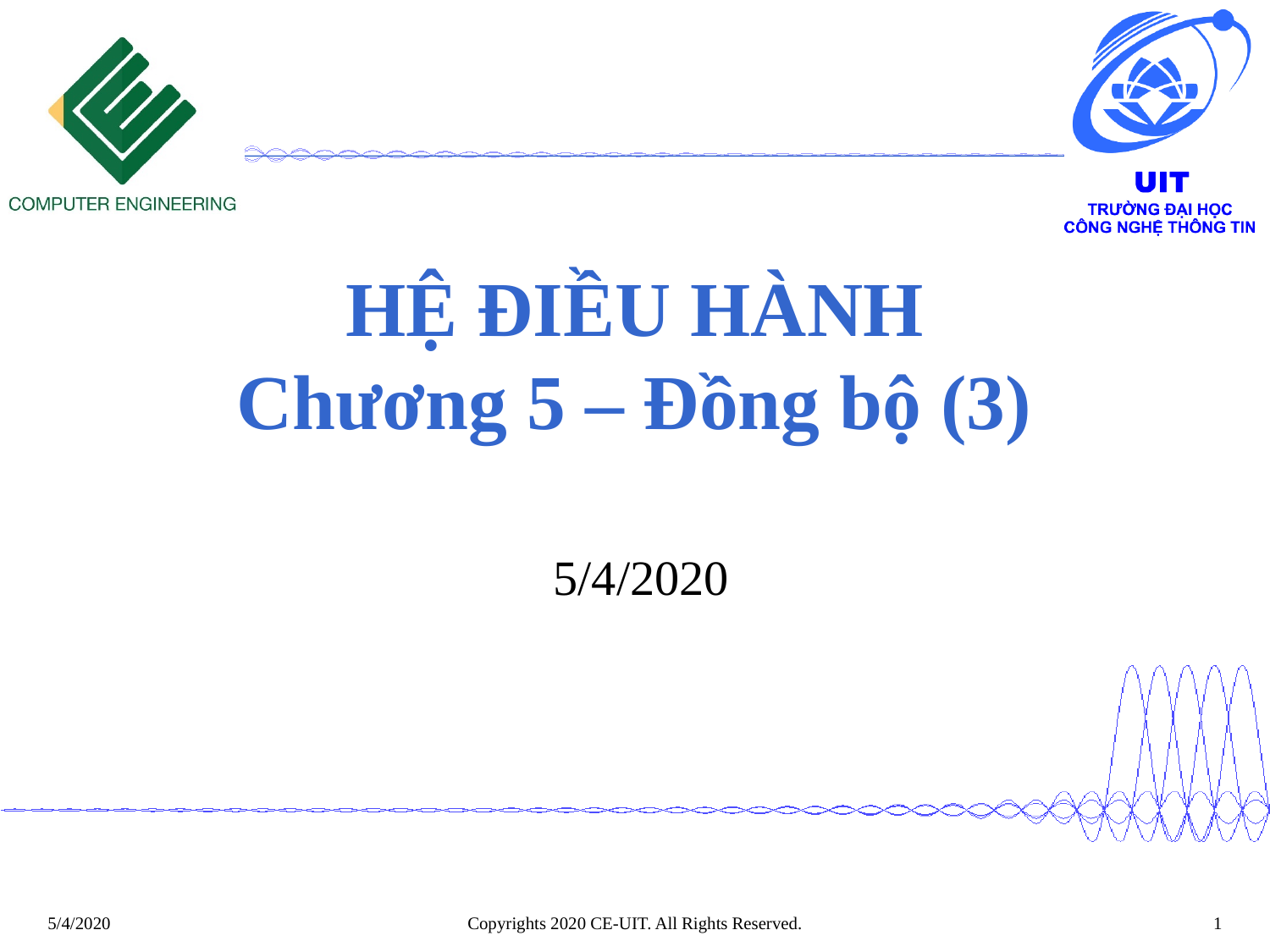

# HỆ ĐIỀU HÀNH Chương 5 – Đồng bộ (3)
 5/4/2020
Copyrights 2020 CE-UIT. All Rights Reserved.
1
5/4/2020